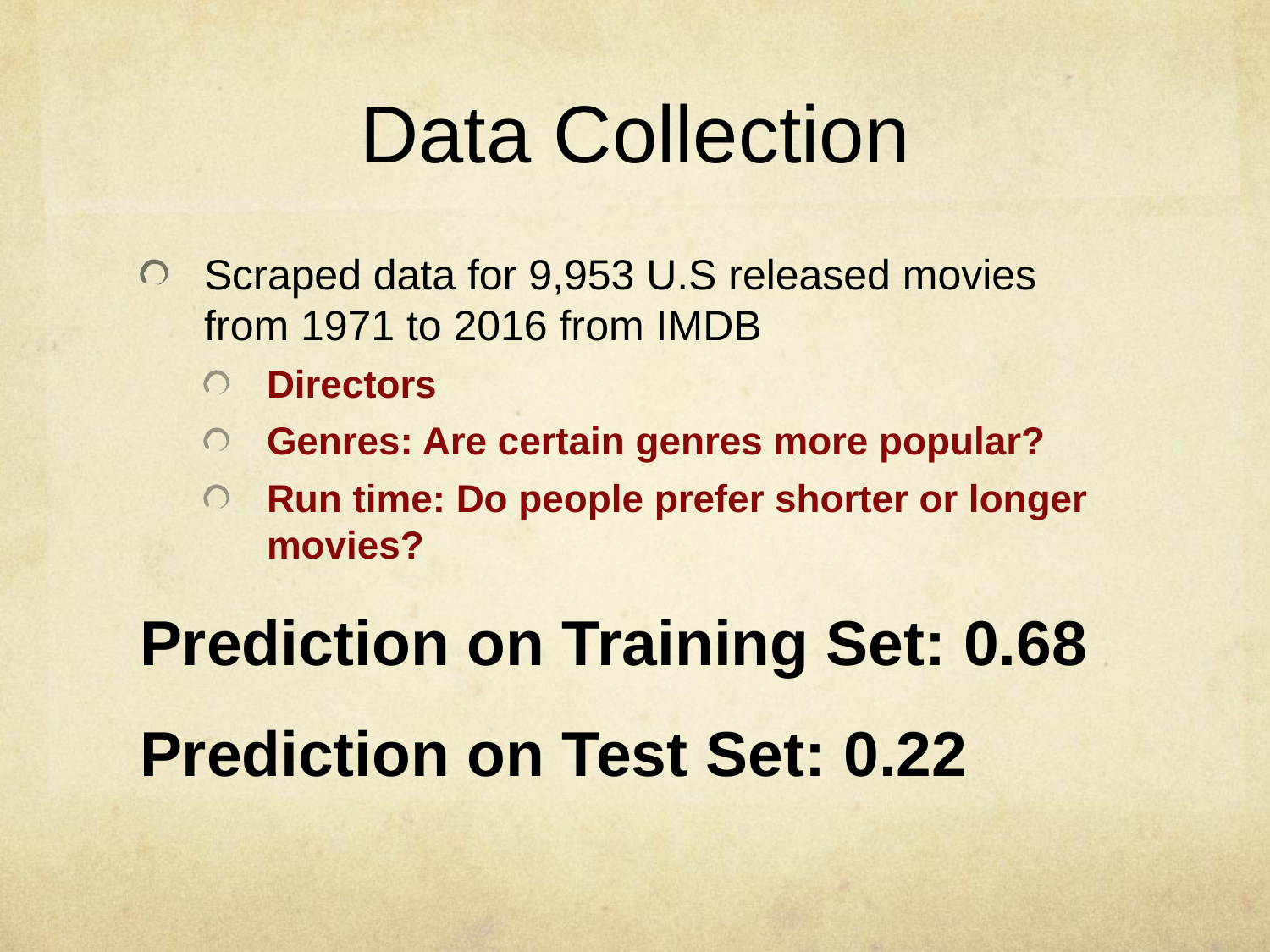

# Data Collection
Scraped data for 9,953 U.S released movies from 1971 to 2016 from IMDB
Directors
Genres: Are certain genres more popular?
Run time: Do people prefer shorter or longer movies?
Prediction on Training Set: 0.68
Prediction on Test Set: 0.22